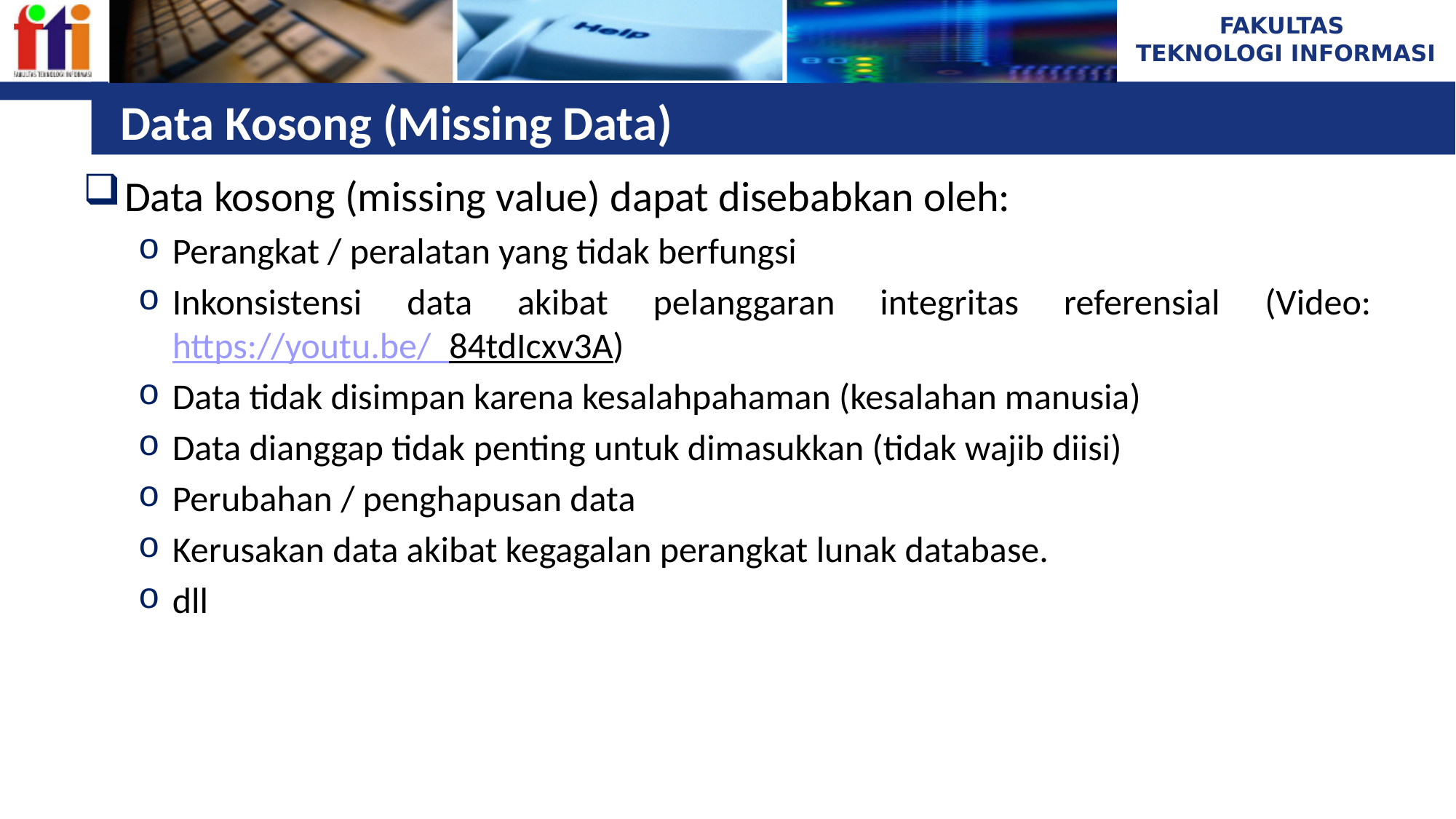

# Data Kosong (Missing Data)
Data kosong (missing value) dapat disebabkan oleh:
Perangkat / peralatan yang tidak berfungsi
Inkonsistensi data akibat pelanggaran integritas referensial (Video: https://youtu.be/_84tdIcxv3A)
Data tidak disimpan karena kesalahpahaman (kesalahan manusia)
Data dianggap tidak penting untuk dimasukkan (tidak wajib diisi)
Perubahan / penghapusan data
Kerusakan data akibat kegagalan perangkat lunak database.
dll